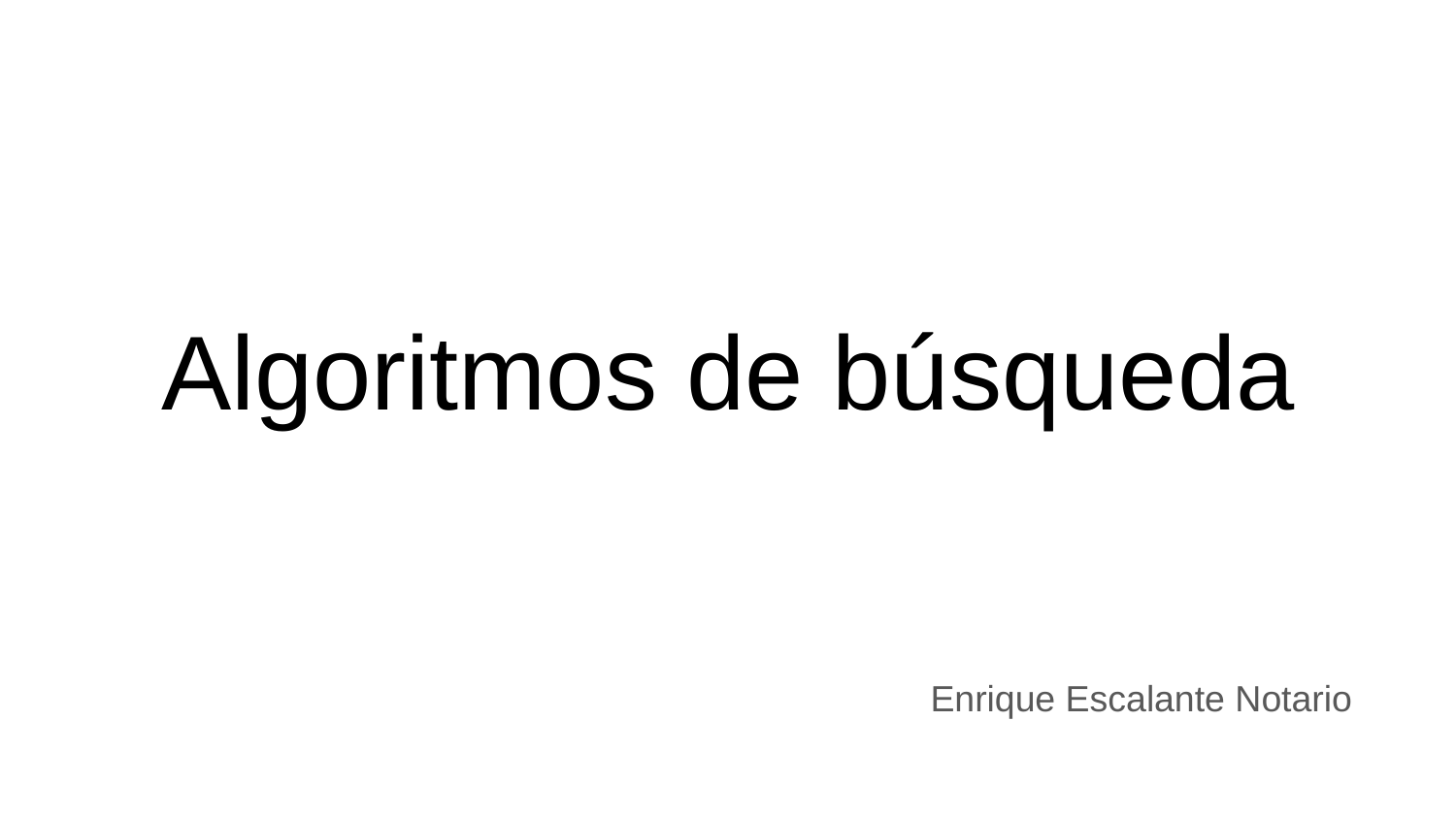

# Algoritmos de búsqueda
Enrique Escalante Notario